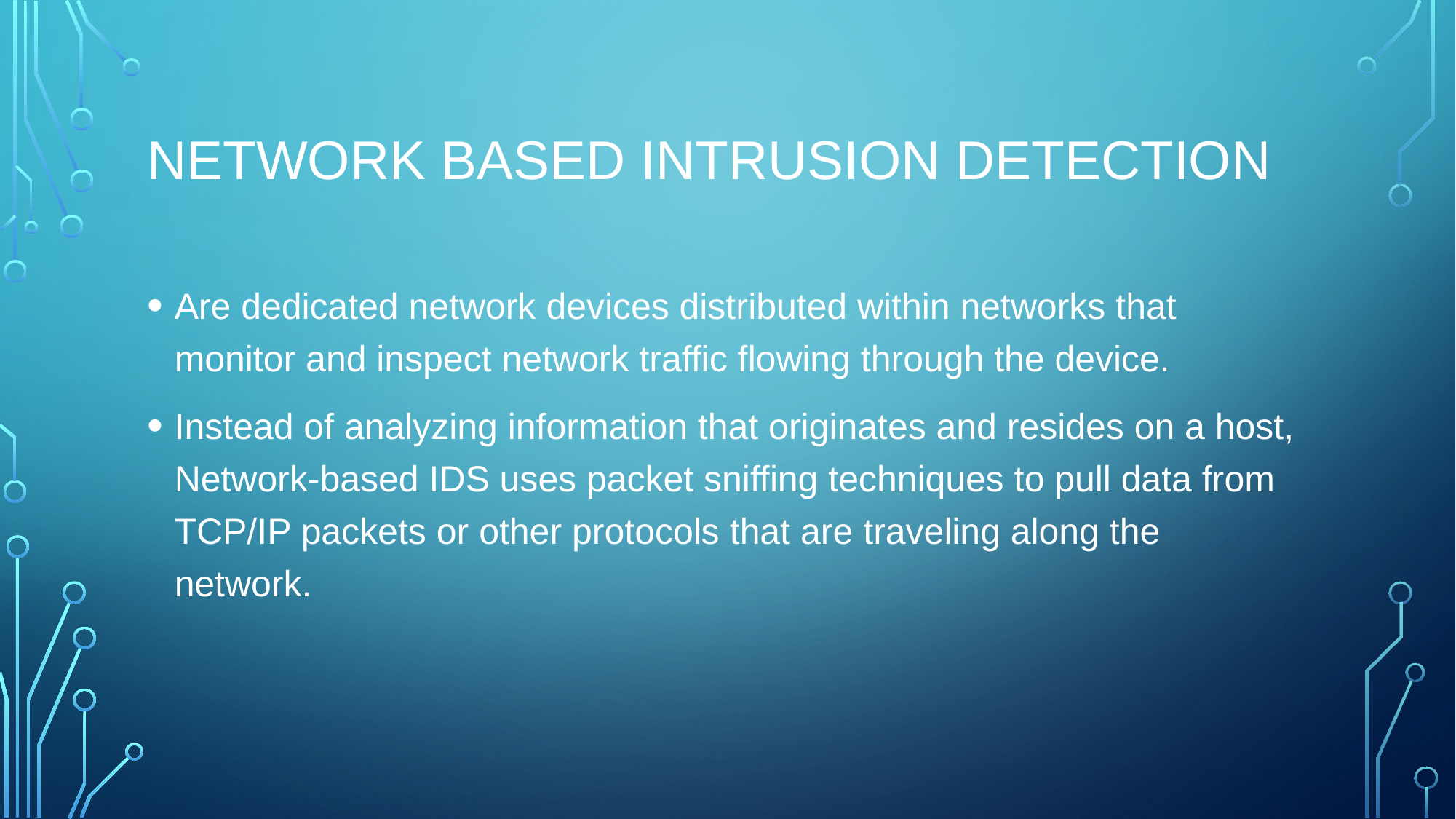

# Network Based Intrusion Detection
Are dedicated network devices distributed within networks that monitor and inspect network traffic flowing through the device.
Instead of analyzing information that originates and resides on a host, Network-based IDS uses packet sniffing techniques to pull data from TCP/IP packets or other protocols that are traveling along the network.